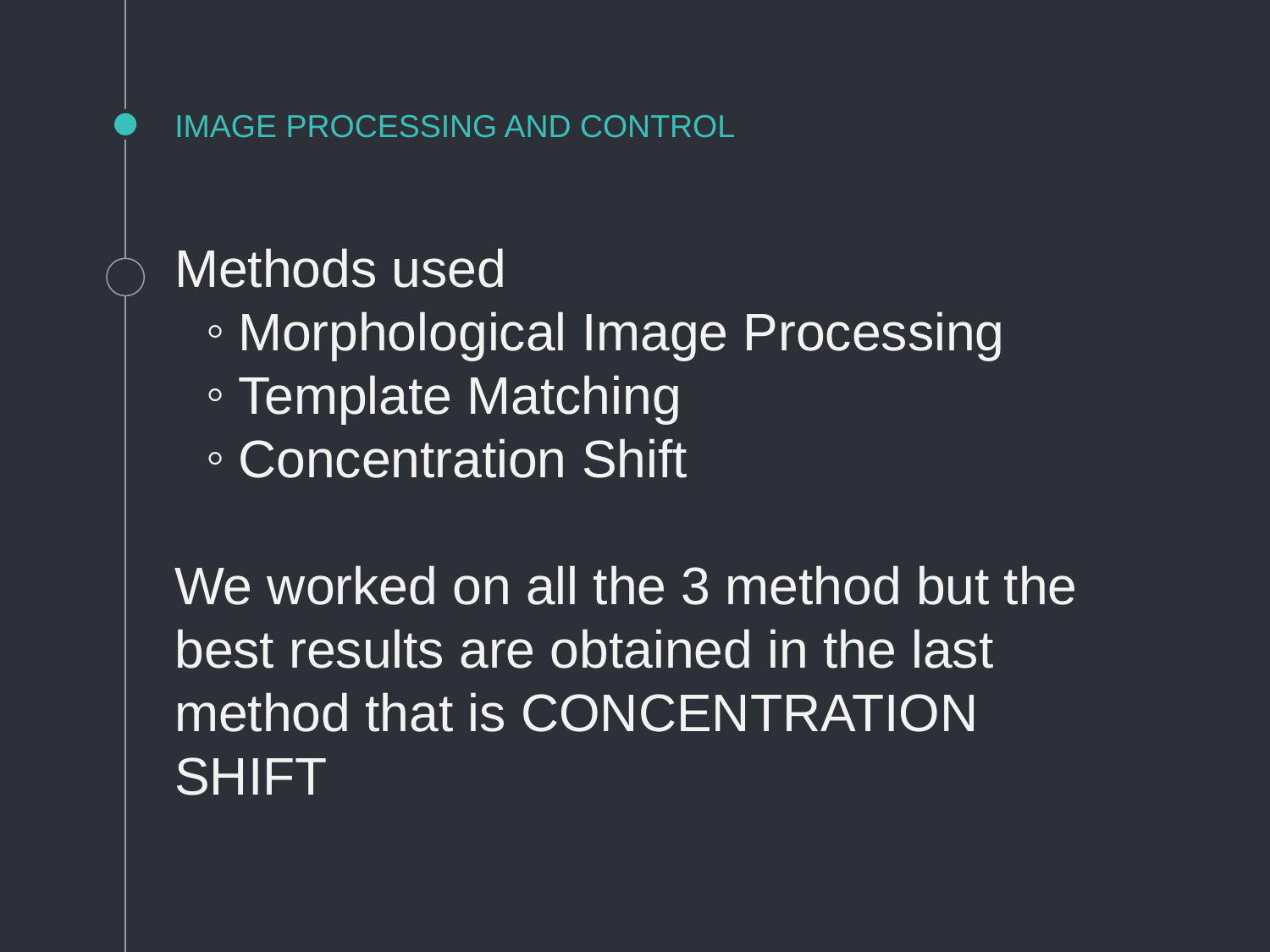

# IMAGE PROCESSING AND CONTROL
Methods used
Morphological Image Processing
Template Matching
Concentration Shift

We worked on all the 3 method but the best results are obtained in the last method that is CONCENTRATION SHIFT